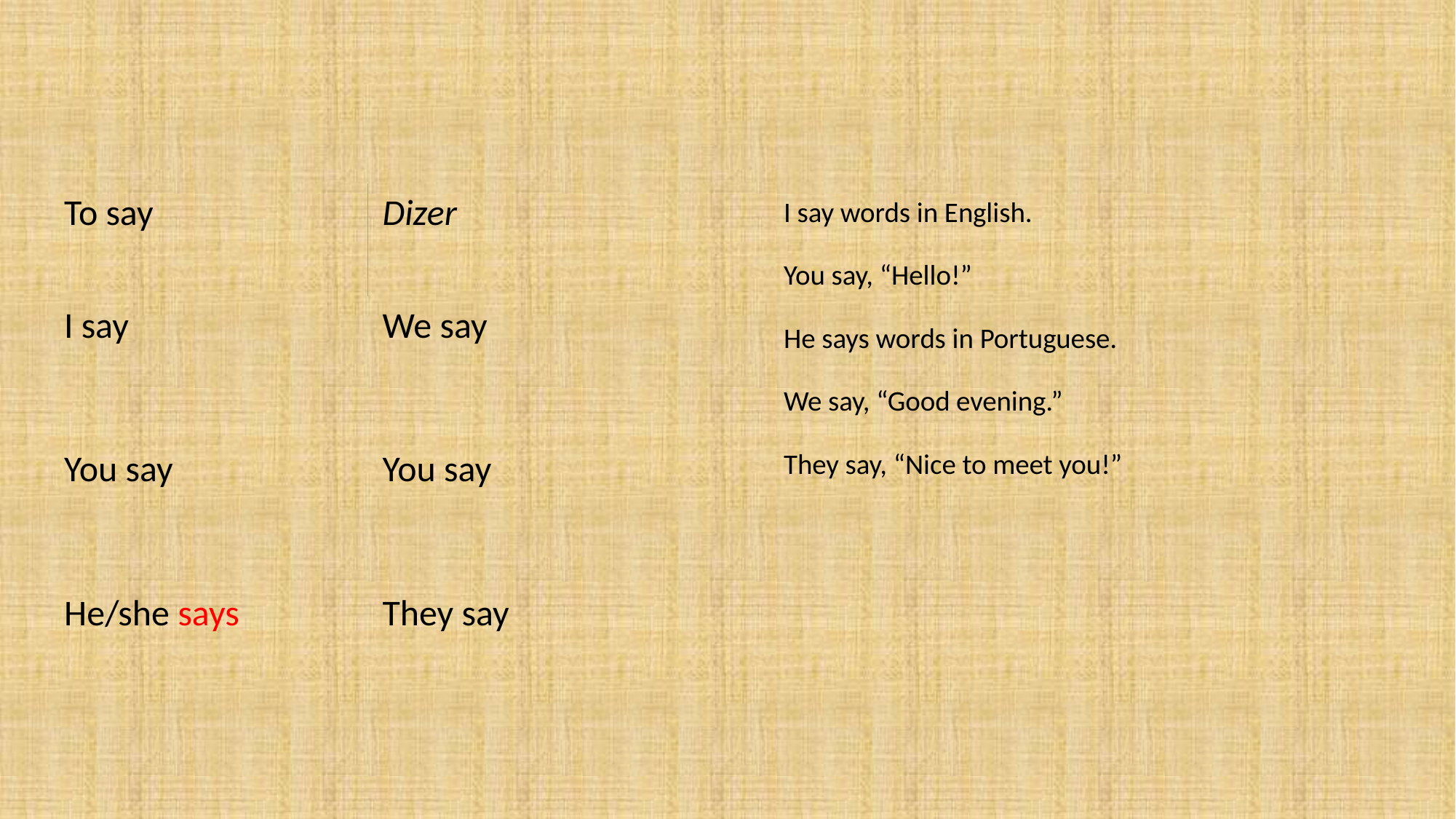

| To say | Dizer |
| --- | --- |
| I say | We say |
| You say | You say |
| He/she says | They say |
I say words in English.
You say, “Hello!”
He says words in Portuguese.
We say, “Good evening.”
They say, “Nice to meet you!”